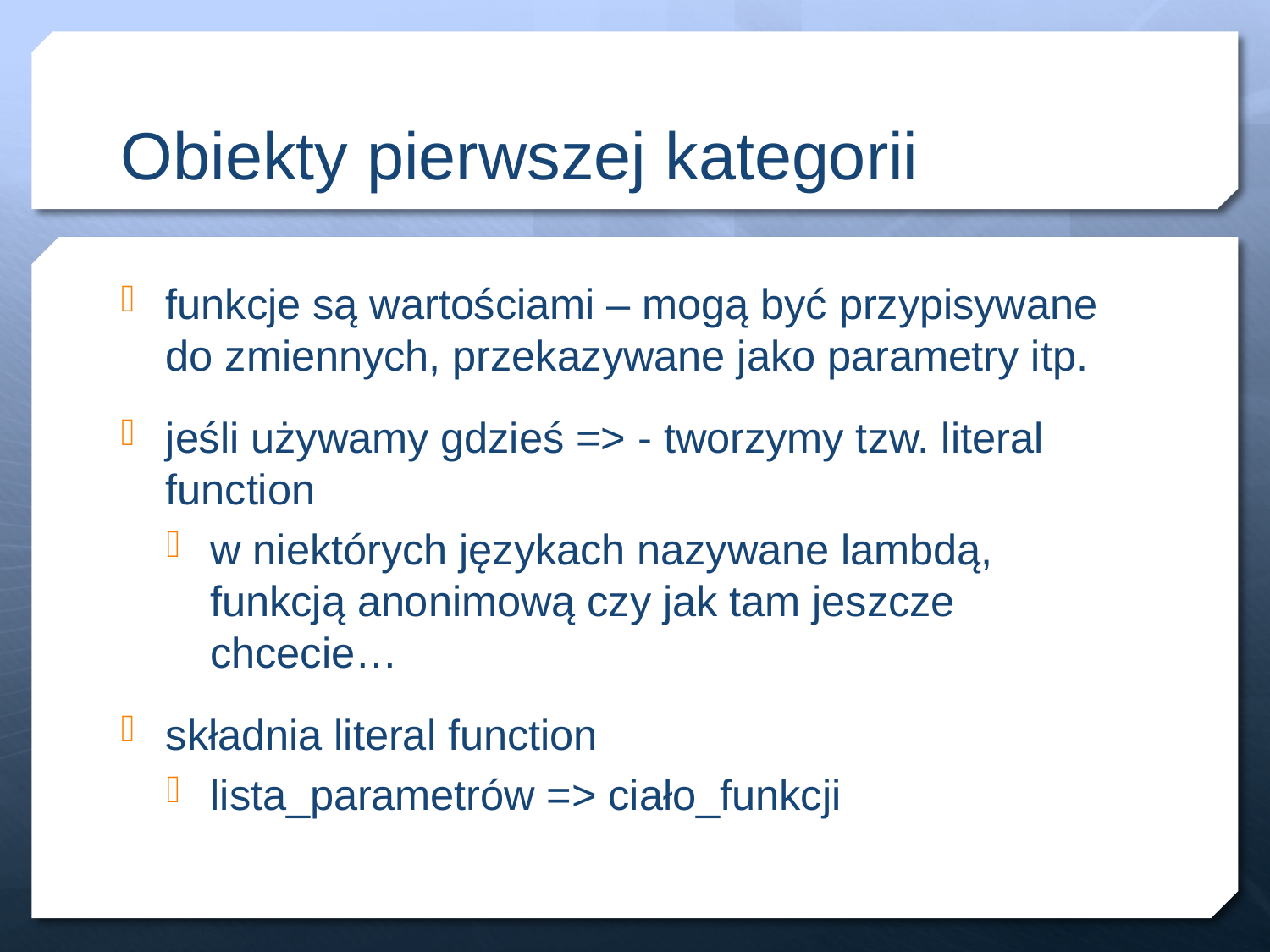

# Obiekty pierwszej kategorii
funkcje są wartościami – mogą być przypisywane do zmiennych, przekazywane jako parametry itp.
jeśli używamy gdzieś => - tworzymy tzw. literal function
w niektórych językach nazywane lambdą, funkcją anonimową czy jak tam jeszcze chcecie…
składnia literal function
lista_parametrów => ciało_funkcji